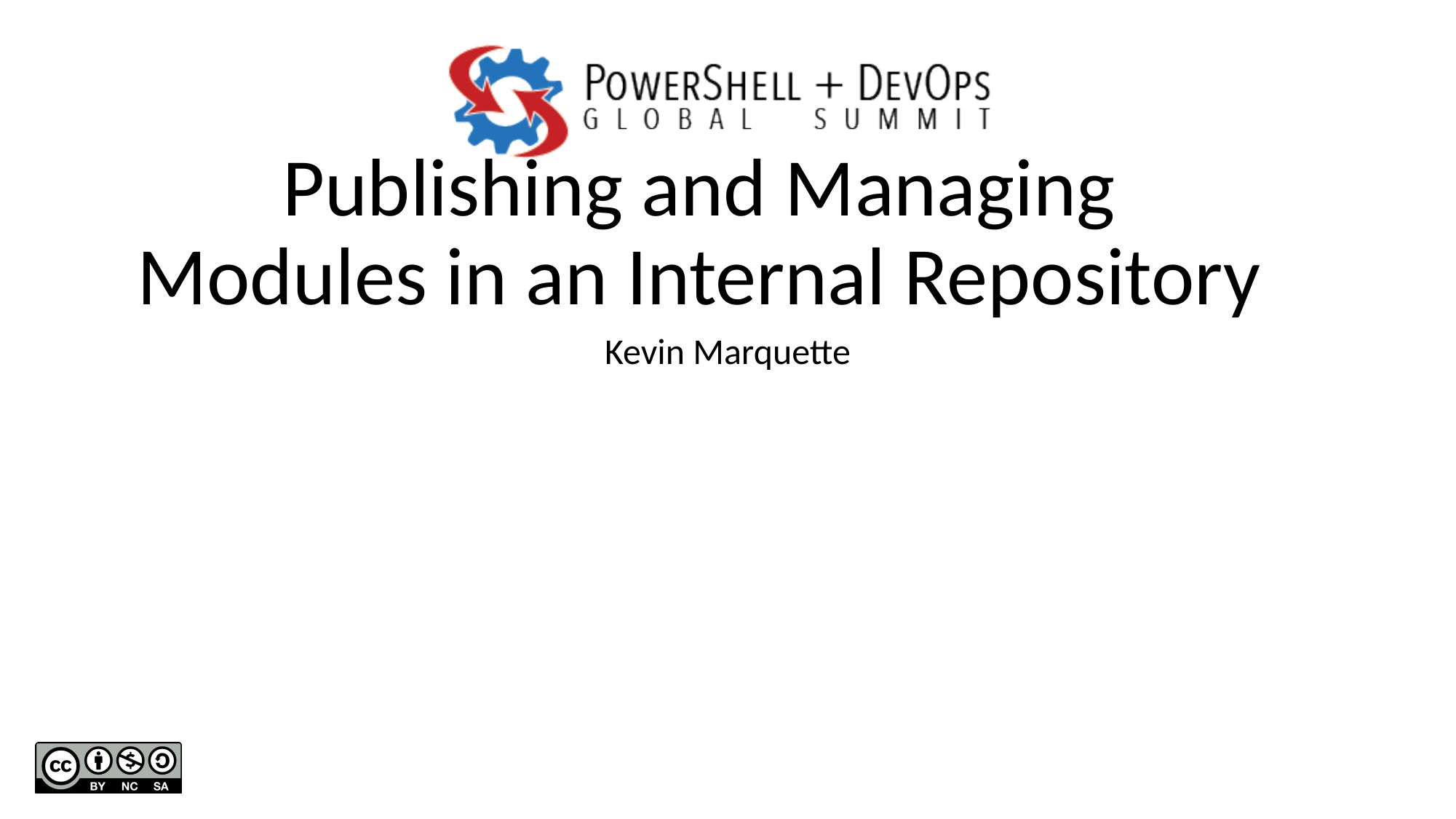

# Publishing and Managing Modules in an Internal Repository
Kevin Marquette